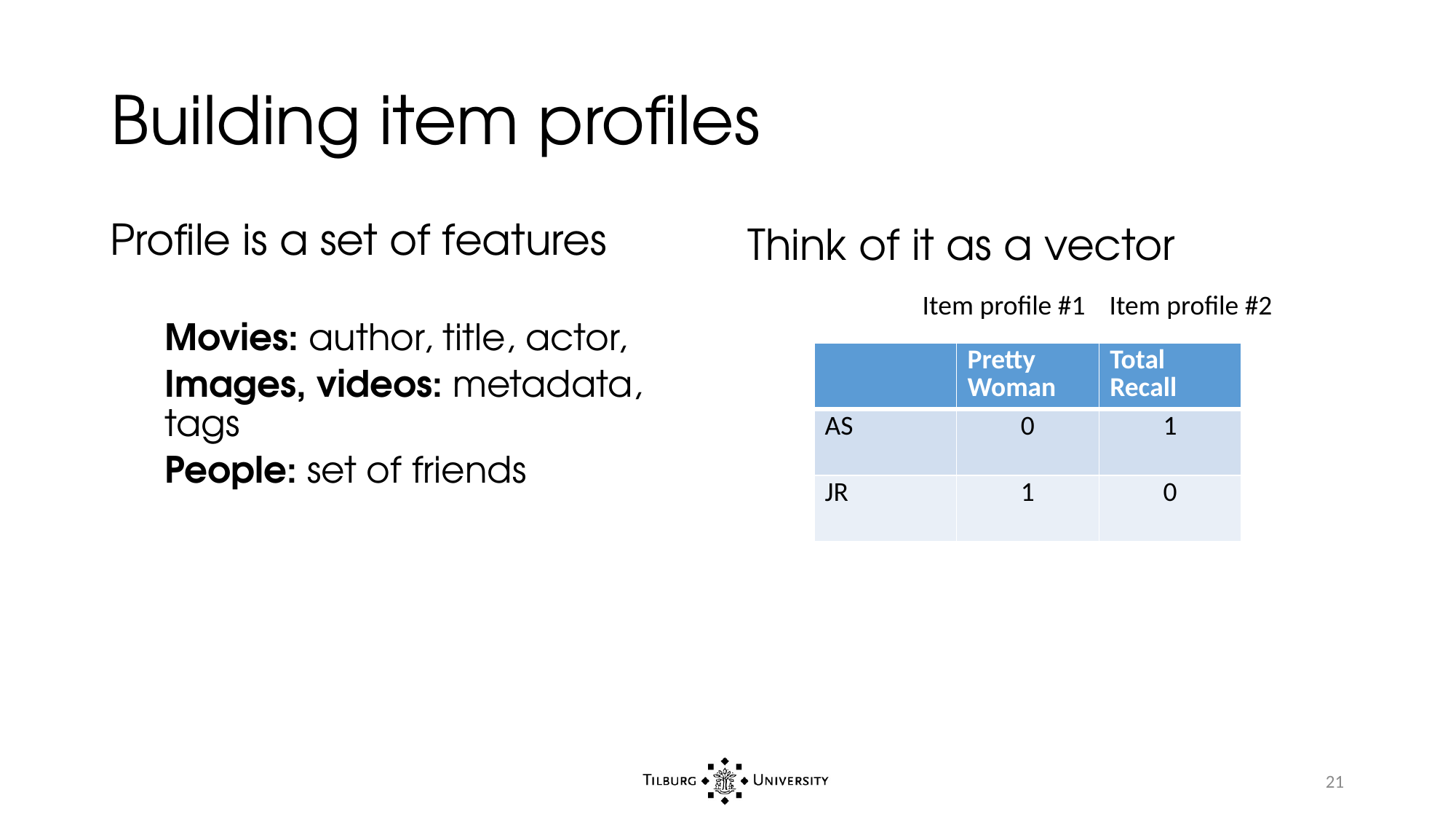

# Building item profiles
Profile is a set of features

Movies: author, title, actor,
Images, videos: metadata, tags
People: set of friends

Think of it as a vector

Item profile #1
Item profile #2
|  | Pretty Woman | Total Recall |
| --- | --- | --- |
| AS | 0 | 1 |
| JR | 1 | 0 |
21